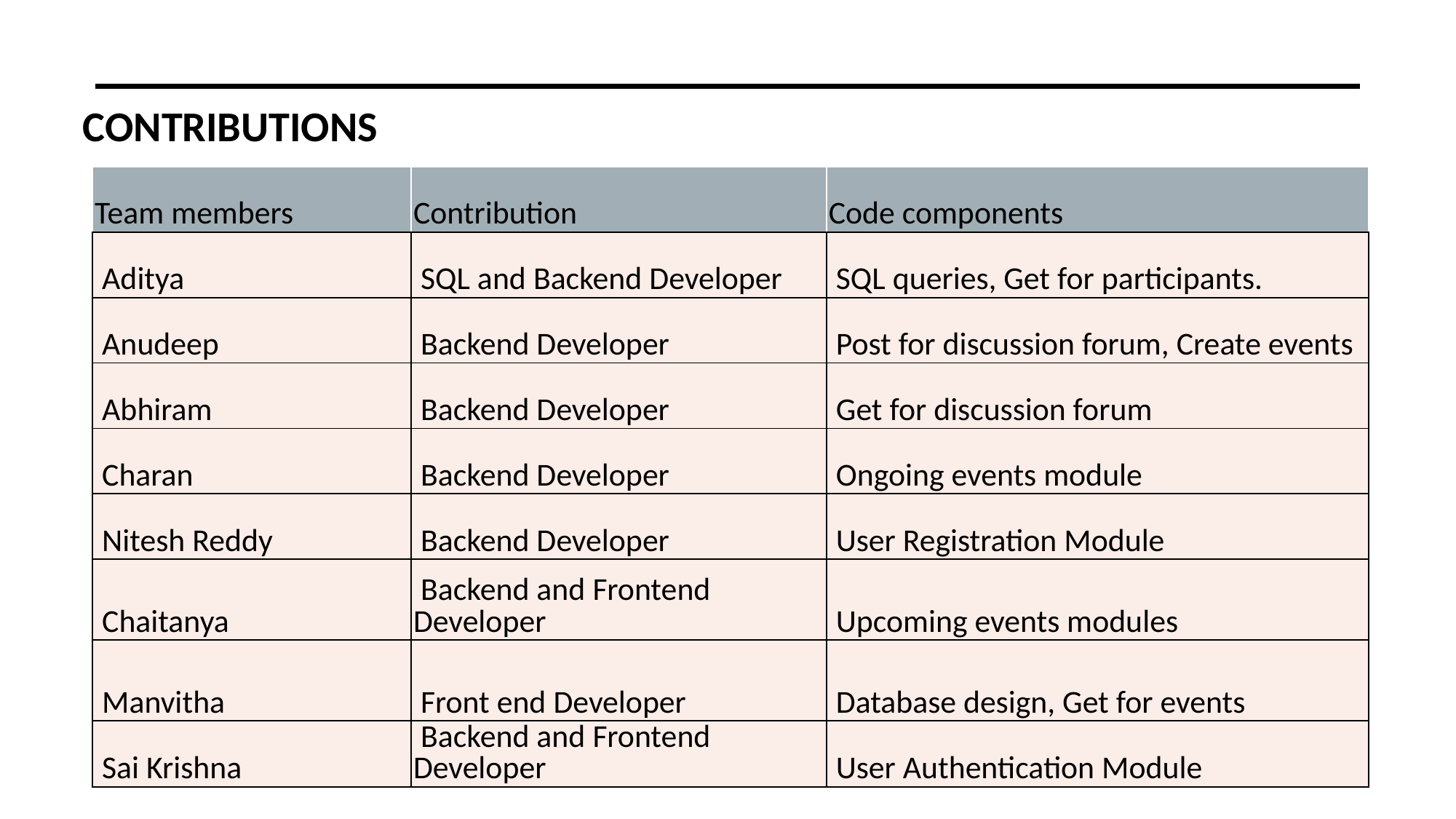

# CONTRIBUTIONS
| Team members | Contribution | Code components |
| --- | --- | --- |
| Aditya | SQL and Backend Developer | SQL queries, Get for participants. |
| Anudeep | Backend Developer | Post for discussion forum, Create events |
| Abhiram | Backend Developer | Get for discussion forum |
| Charan | Backend Developer | Ongoing events module |
| Nitesh Reddy | Backend Developer | User Registration Module |
| Chaitanya | Backend and Frontend Developer | Upcoming events modules |
| Manvitha | Front end Developer | Database design, Get for events |
| Sai Krishna | Backend and Frontend Developer | User Authentication Module |